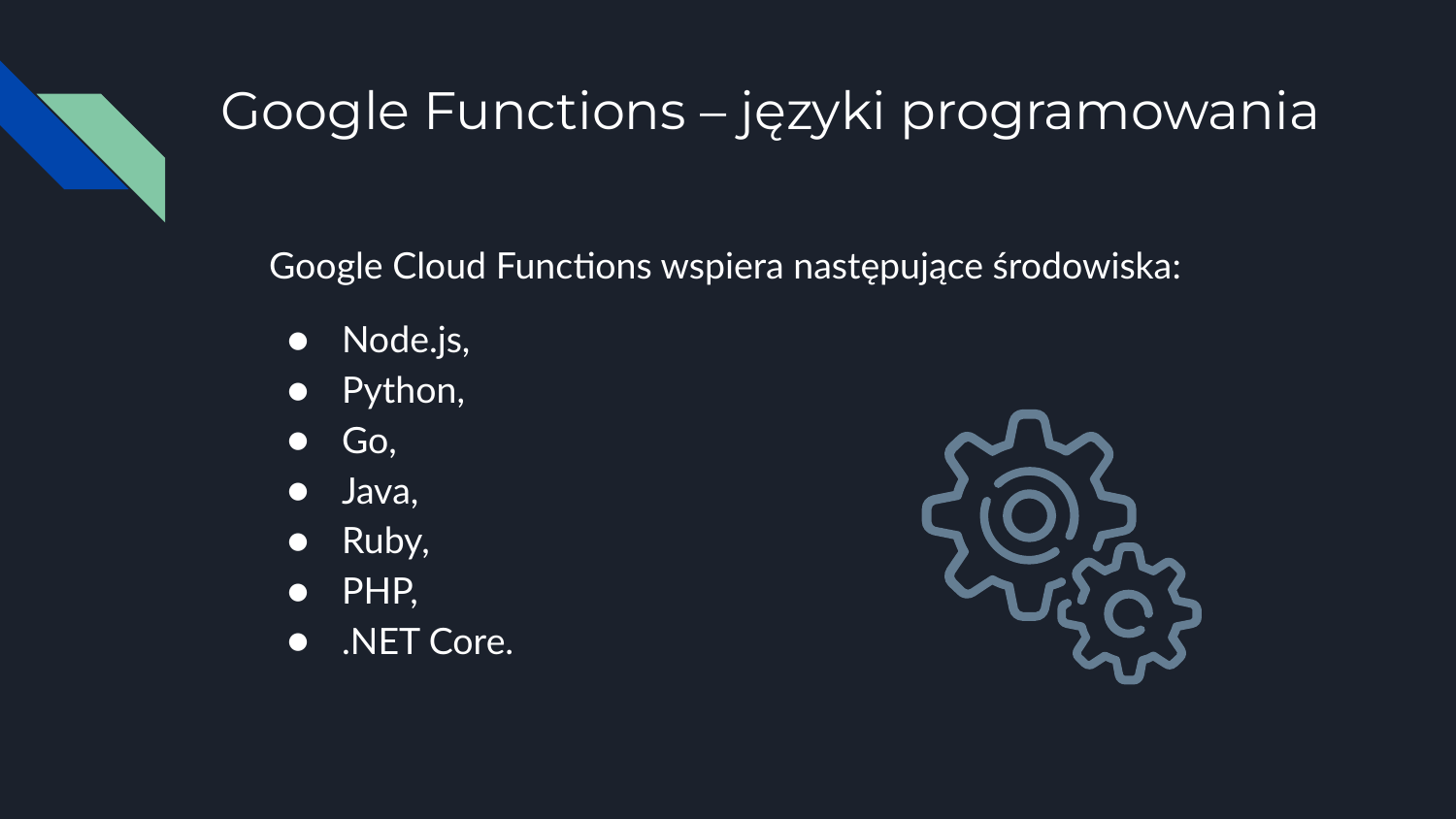

# Google Functions – języki programowania
Google Cloud Functions wspiera następujące środowiska:
Node.js,
Python,
Go,
Java,
Ruby,
PHP,
.NET Core.